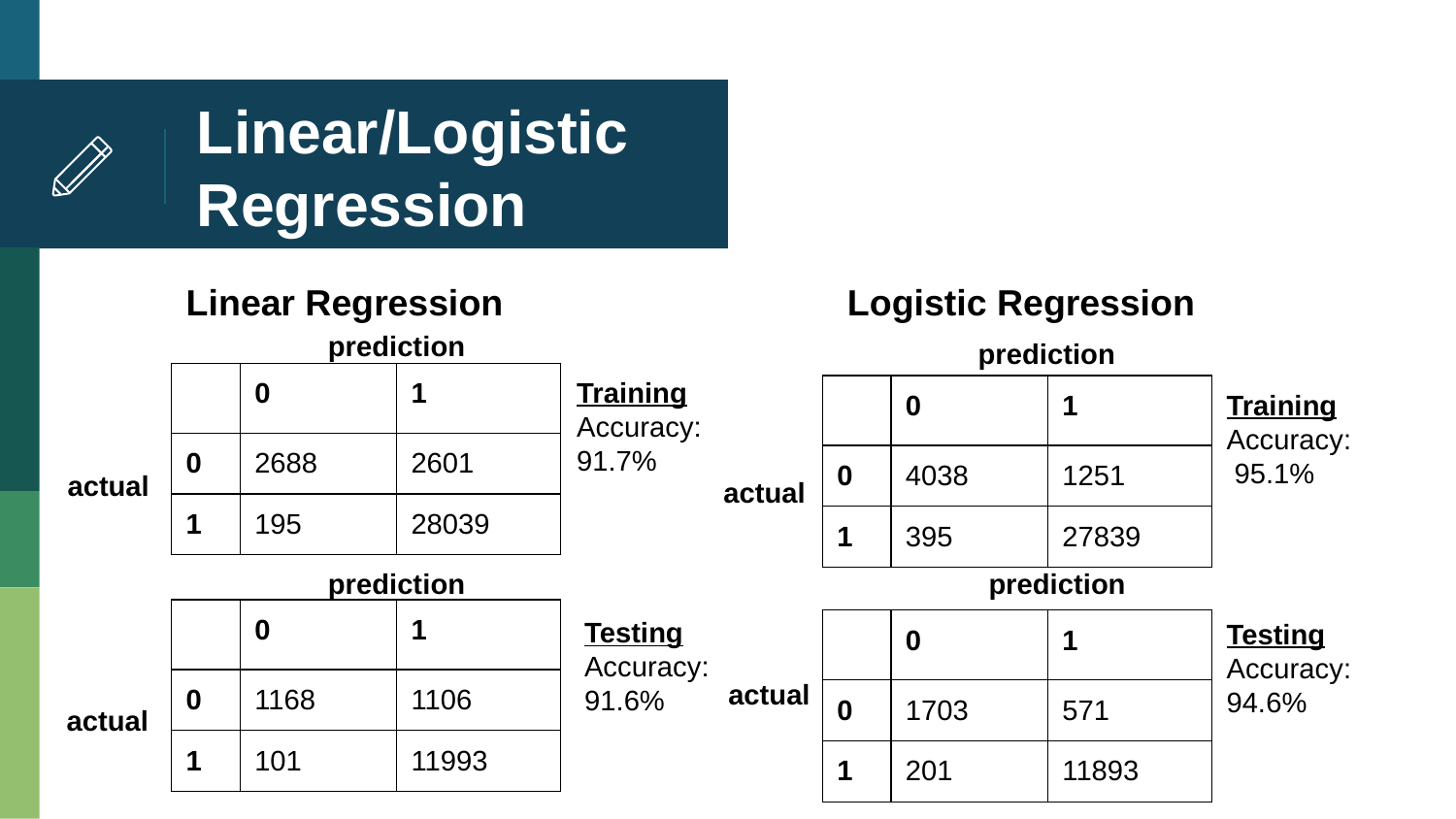

# Linear/Logistic Regression

Linear Regression

Logistic Regression
prediction
prediction
Training
Accuracy:
91.7%
|  | 0 | 1 |
| --- | --- | --- |
| 0 | 2688 | 2601 |
| 1 | 195 | 28039 |
Training
Accuracy:
 95.1%
|  | 0 | 1 |
| --- | --- | --- |
| 0 | 4038 | 1251 |
| 1 | 395 | 27839 |
actual
actual
prediction
prediction
|  | 0 | 1 |
| --- | --- | --- |
| 0 | 1168 | 1106 |
| 1 | 101 | 11993 |
Testing
Accuracy:
91.6%
Testing
Accuracy:
94.6%
|  | 0 | 1 |
| --- | --- | --- |
| 0 | 1703 | 571 |
| 1 | 201 | 11893 |
actual
actual